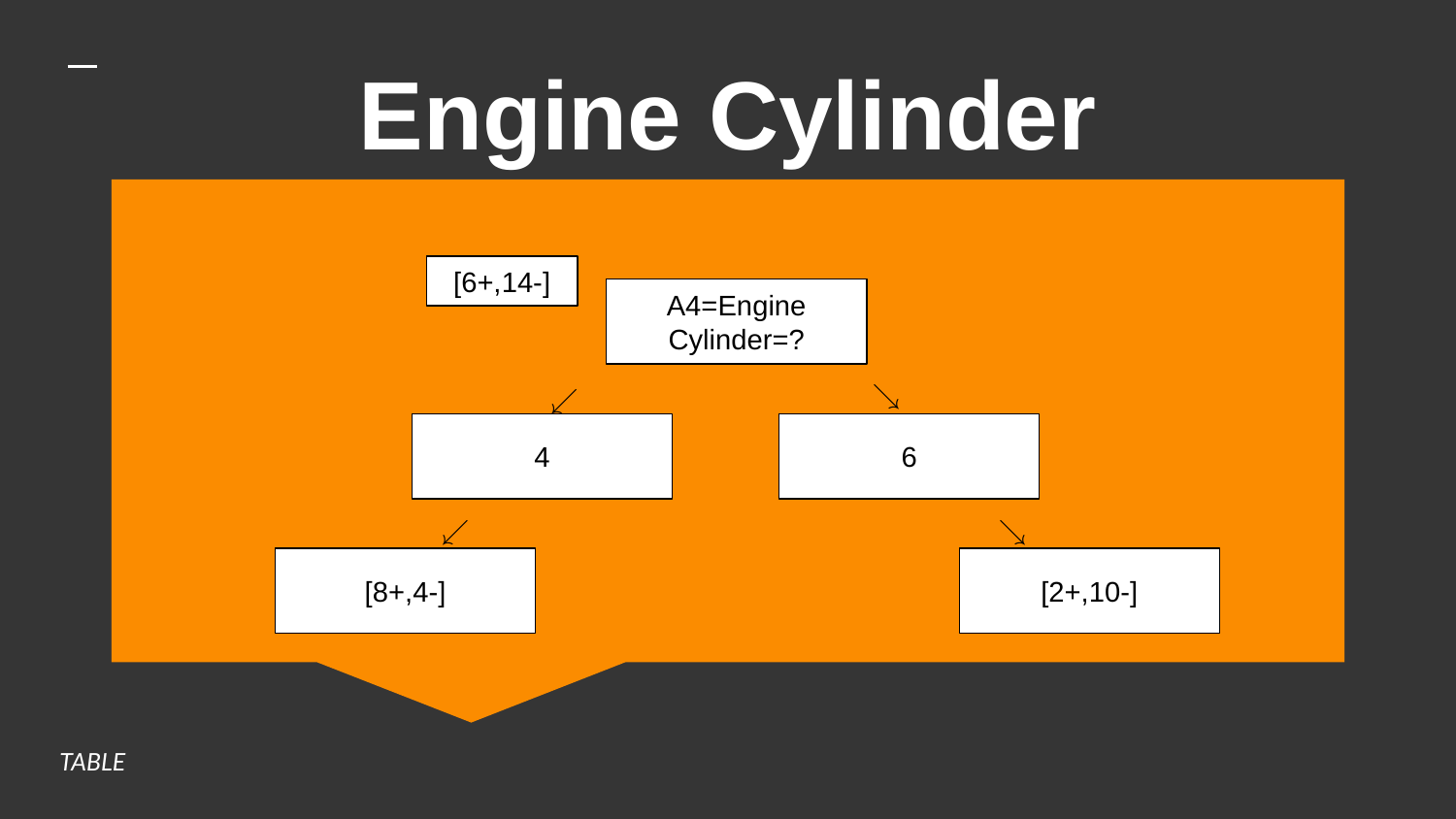

# Engine Cylinder

[6+,14-]
A4=Engine Cylinder=?
↘
↙
4
6
↙

↘
[8+,4-]
[2+,10-]
TABLE